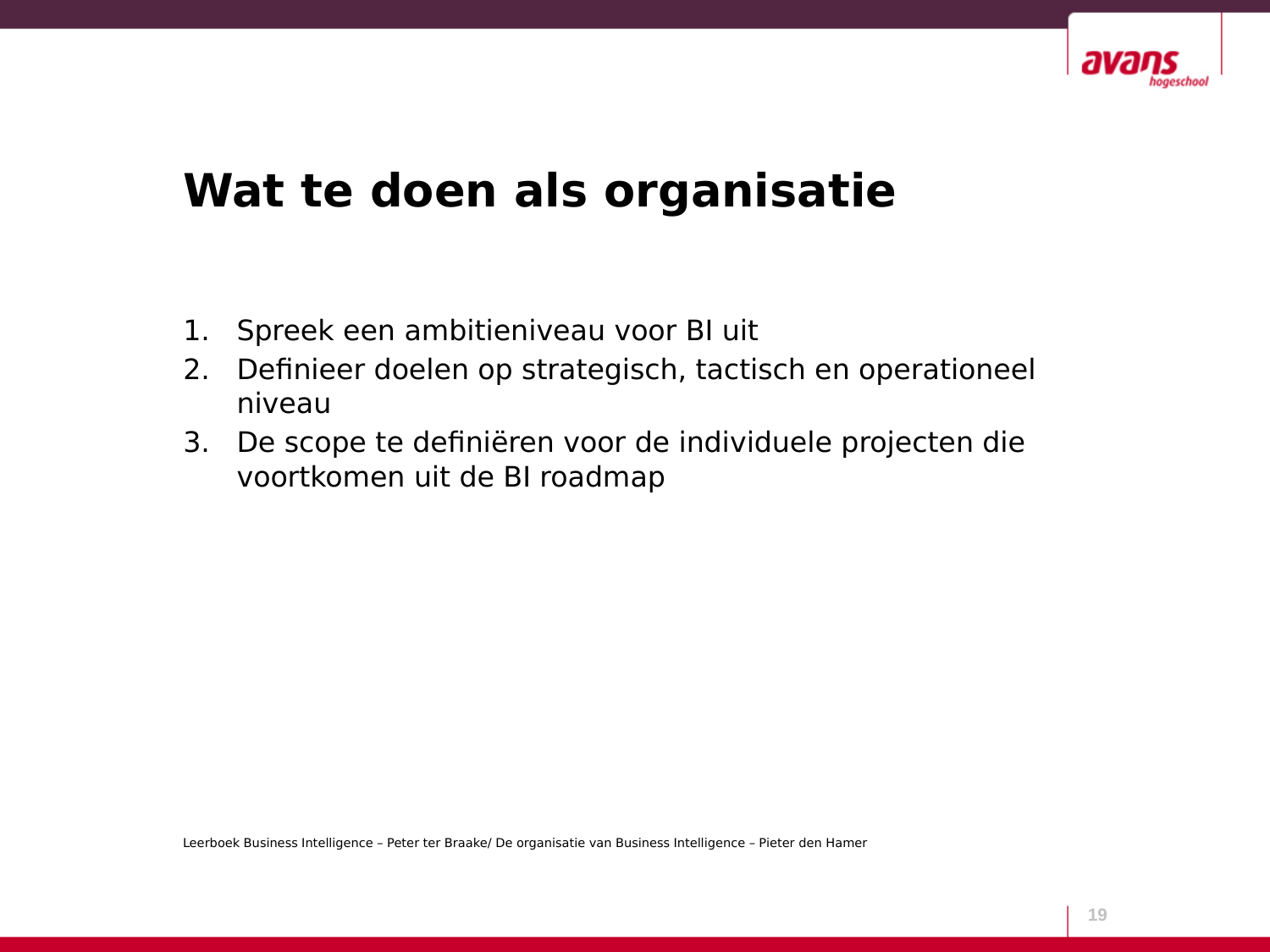

# Wat te doen als organisatie
Spreek een ambitieniveau voor BI uit
Definieer doelen op strategisch, tactisch en operationeel niveau
De scope te definiëren voor de individuele projecten die voortkomen uit de BI roadmap

19